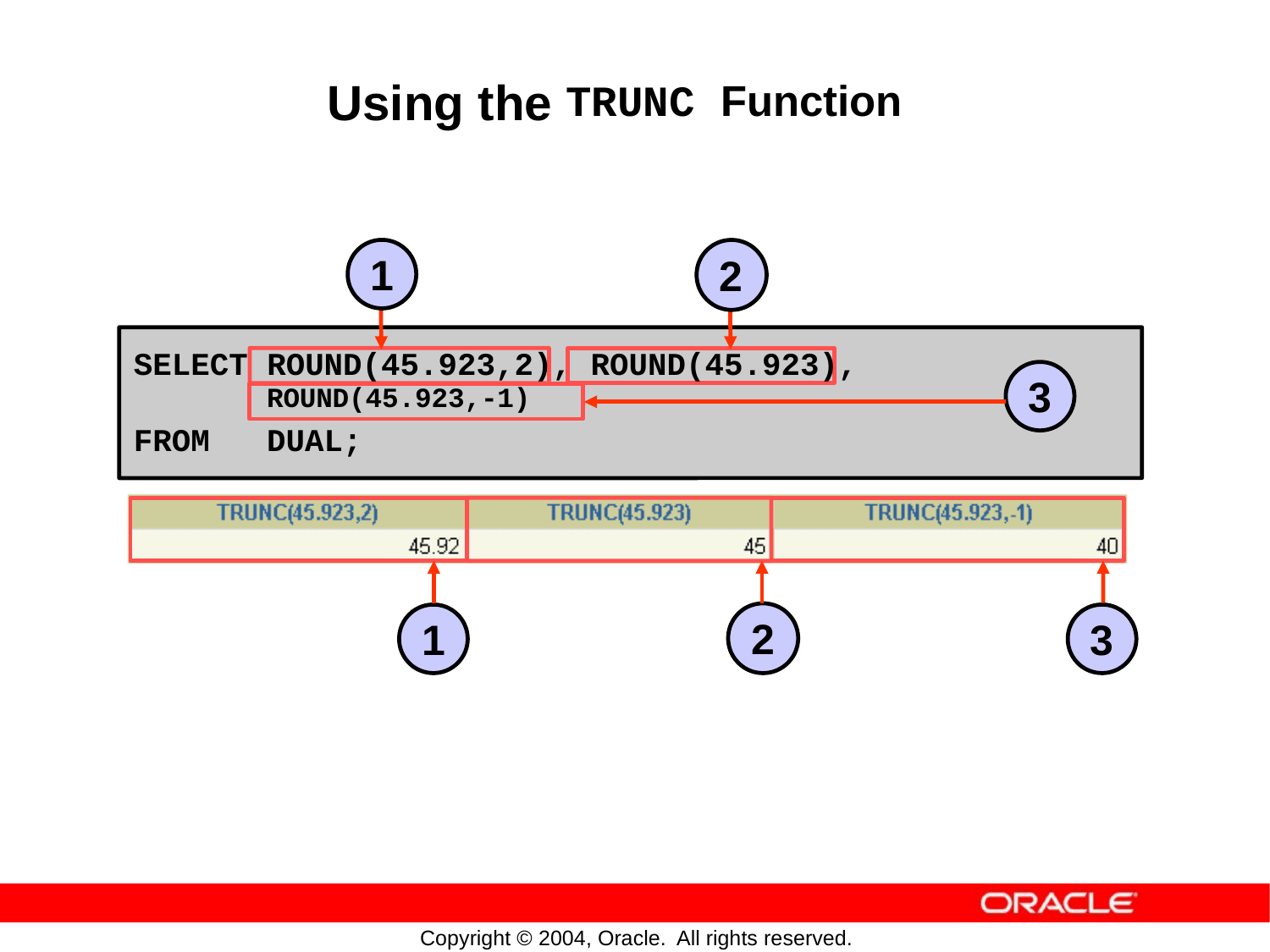

Using
the
TRUNC Function

1
2

SELECT ROUND(45.923,2), ROUND(45.923),
FROM  DUAL;

3
ROUND(45.923,-1)

2
1
3

Copyright © 2004, Oracle.
All rights reserved.